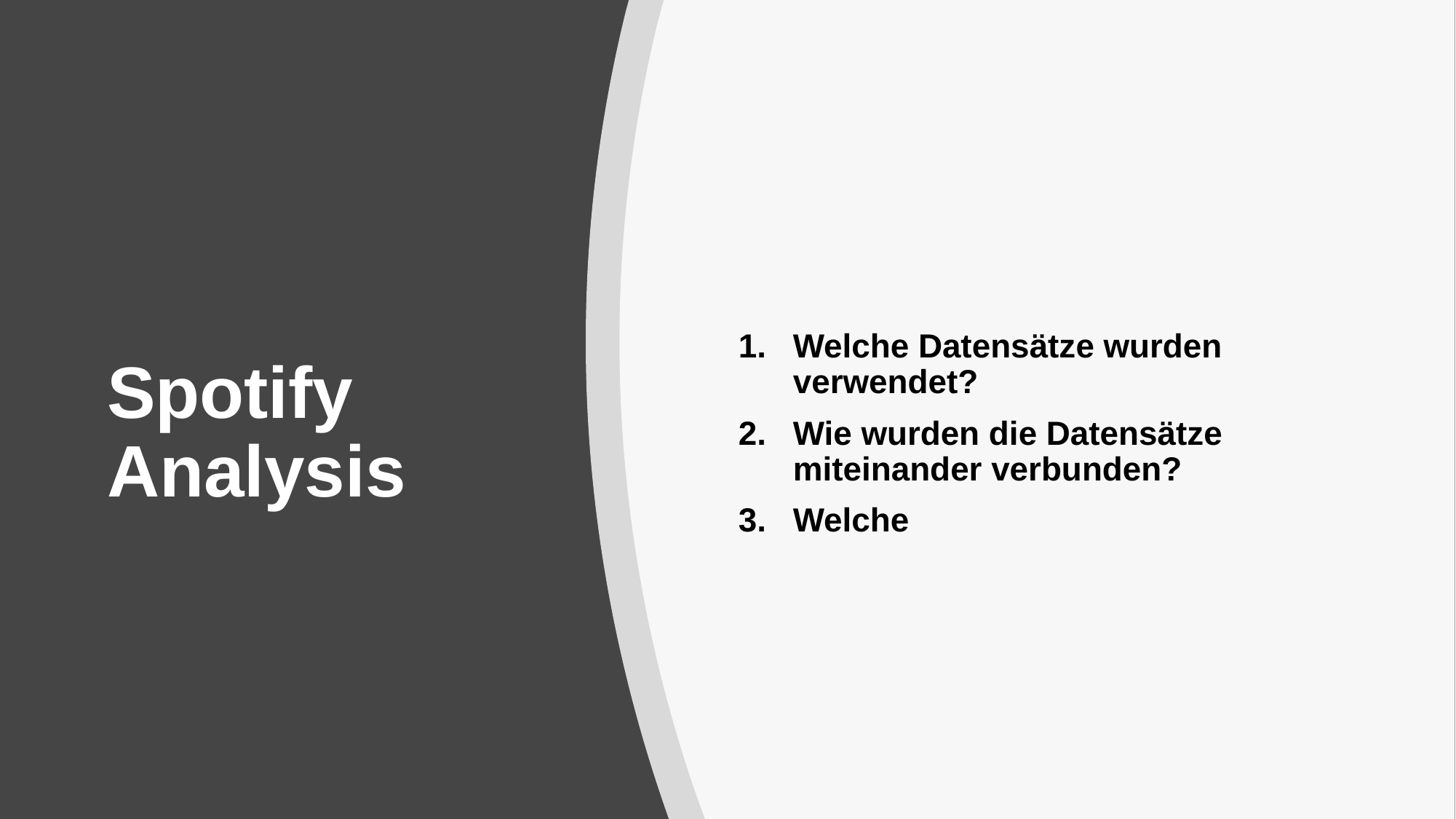

Welche Datensätze wurden verwendet?
Wie wurden die Datensätze miteinander verbunden?
Welche
# Spotify Analysis